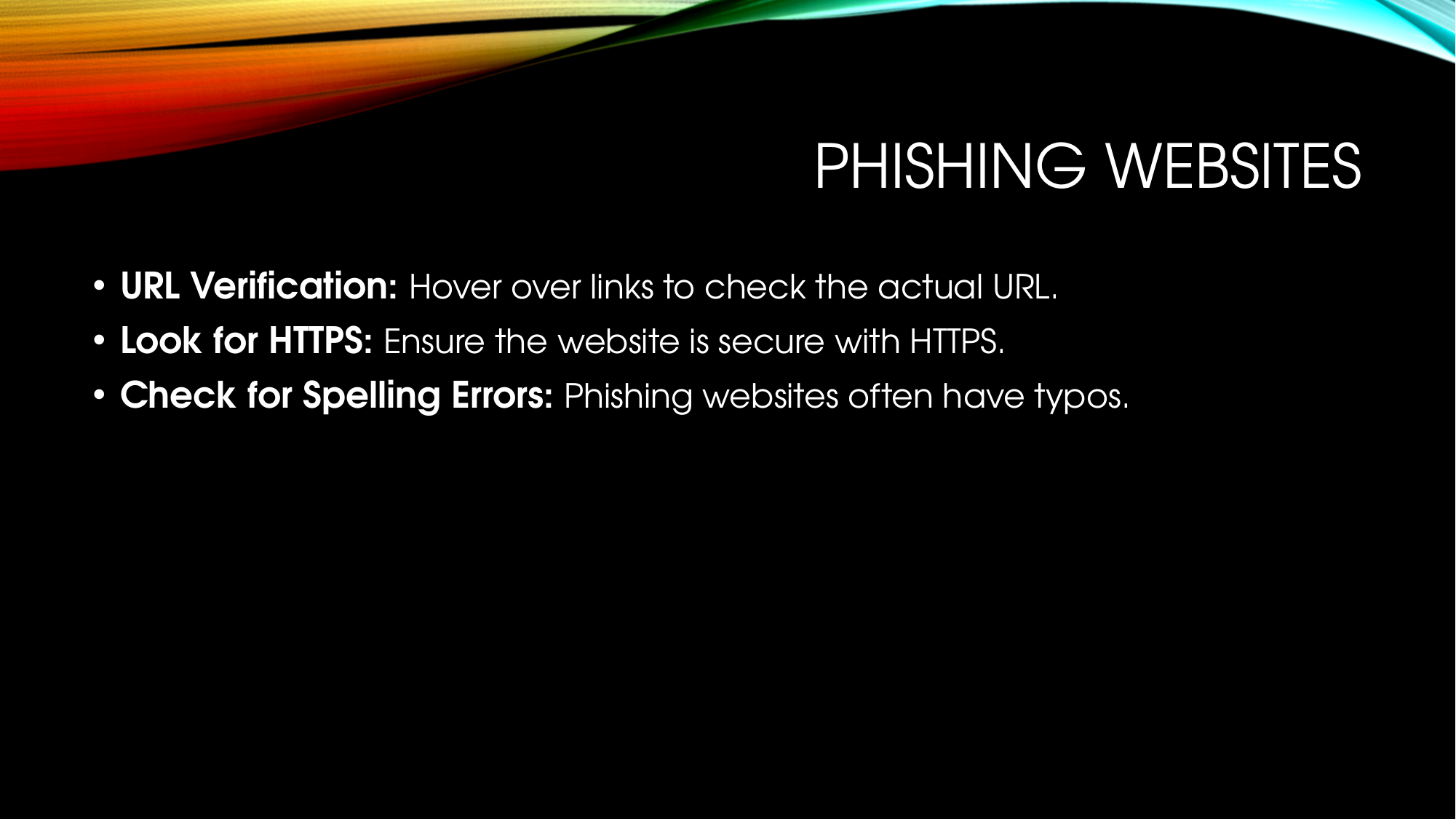

# Phishing Websites
URL Verification: Hover over links to check the actual URL.
Look for HTTPS: Ensure the website is secure with HTTPS.
Check for Spelling Errors: Phishing websites often have typos.